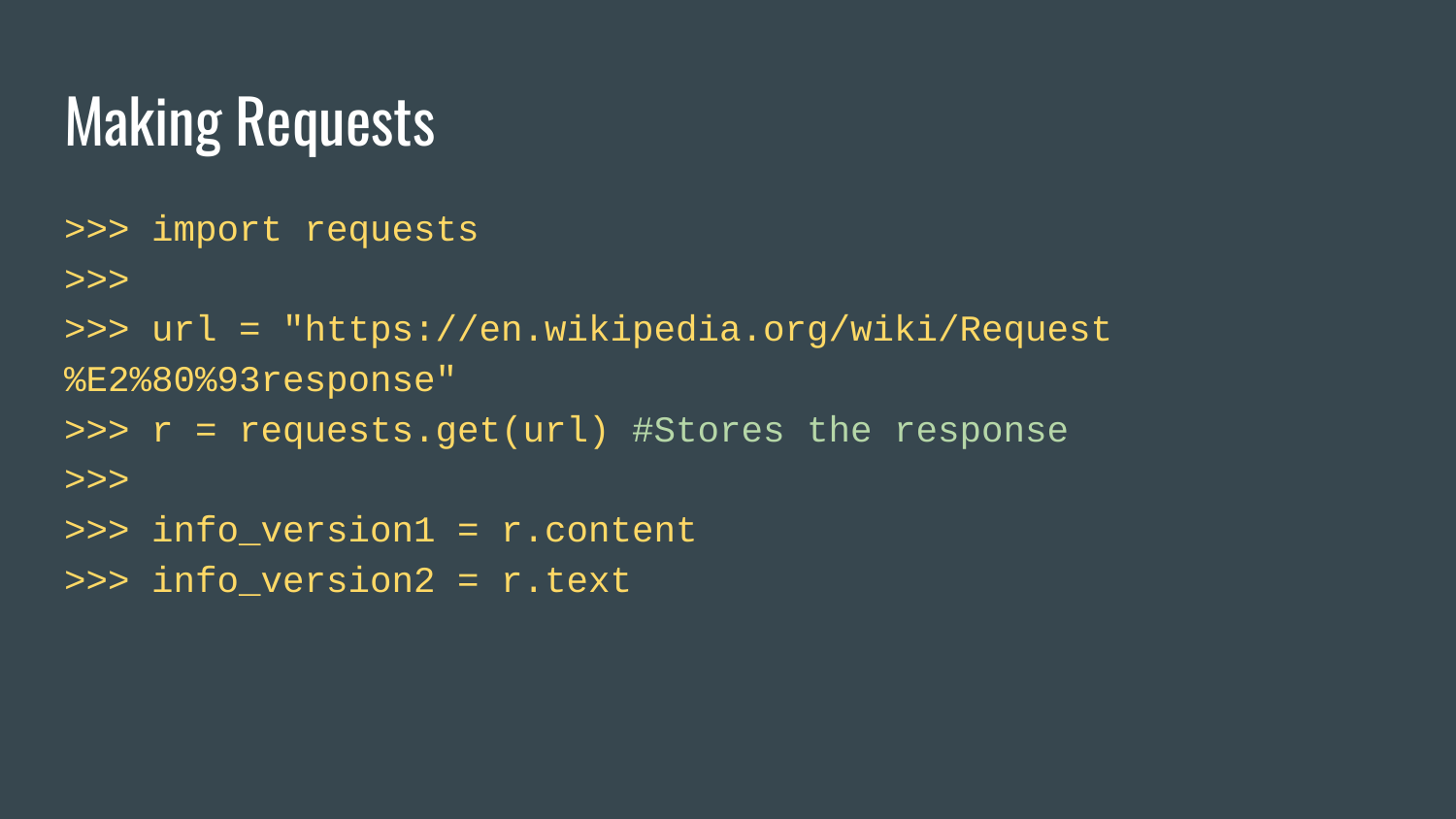

# Making Requests
>>> import requests
>>>
>>> url = "https://en.wikipedia.org/wiki/Request%E2%80%93response"
>>> r = requests.get(url) #Stores the response
>>>
>>> info_version1 = r.content
>>> info_version2 = r.text